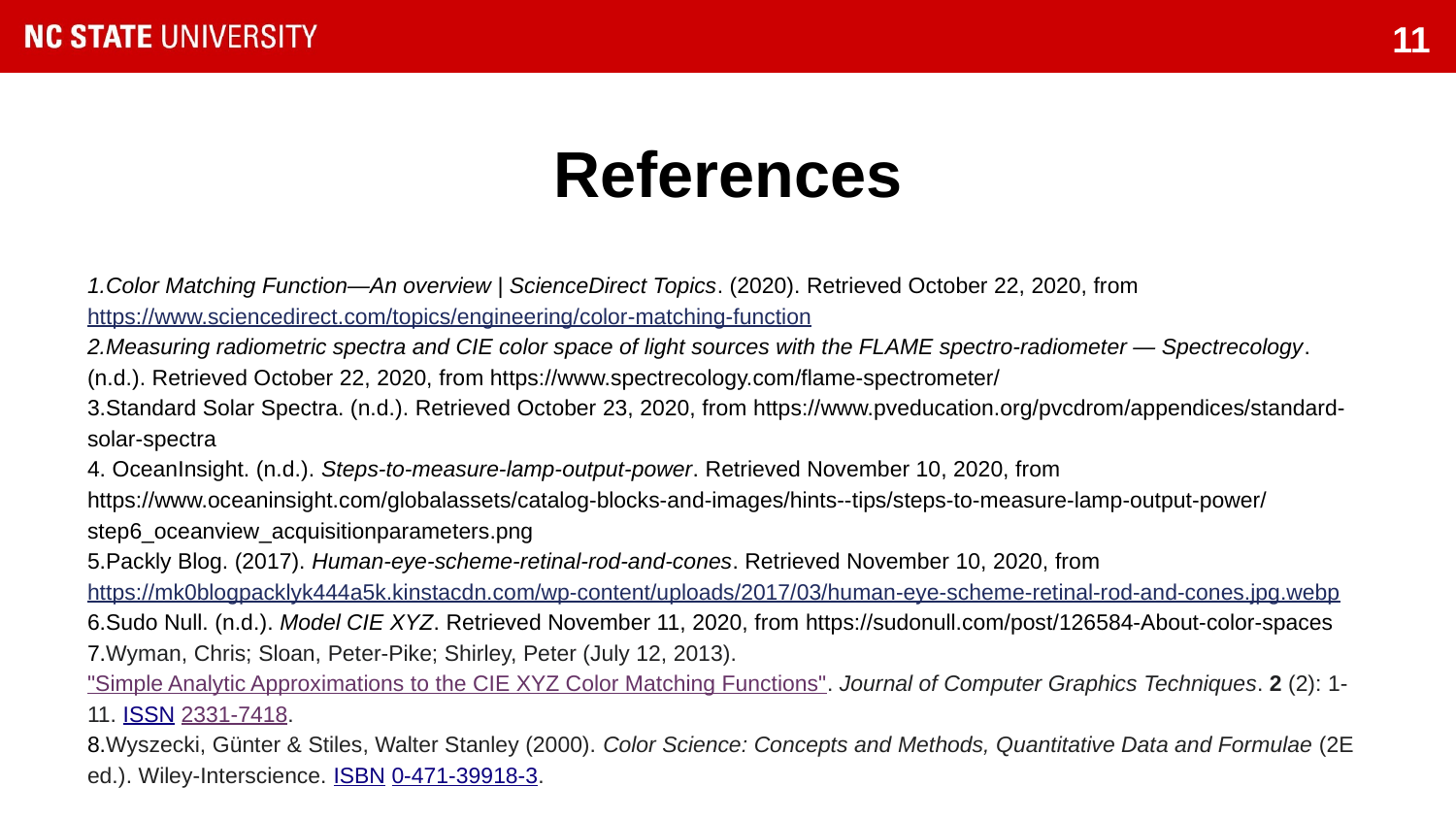

11
# References

Color Matching Function—An overview | ScienceDirect Topics. (2020). Retrieved October 22, 2020, from https://www.sciencedirect.com/topics/engineering/color-matching-function
Measuring radiometric spectra and CIE color space of light sources with the FLAME spectro-radiometer — Spectrecology. (n.d.). Retrieved October 22, 2020, from https://www.spectrecology.com/flame-spectrometer/
Standard Solar Spectra. (n.d.). Retrieved October 23, 2020, from https://www.pveducation.org/pvcdrom/appendices/standard-solar-spectra
 OceanInsight. (n.d.). Steps-to-measure-lamp-output-power. Retrieved November 10, 2020, from https://www.oceaninsight.com/globalassets/catalog-blocks-and-images/hints--tips/steps-to-measure-lamp-output-power/step6_oceanview_acquisitionparameters.png
Packly Blog. (2017). Human-eye-scheme-retinal-rod-and-cones. Retrieved November 10, 2020, from https://mk0blogpacklyk444a5k.kinstacdn.com/wp-content/uploads/2017/03/human-eye-scheme-retinal-rod-and-cones.jpg.webp
Sudo Null. (n.d.). Model CIE XYZ. Retrieved November 11, 2020, from https://sudonull.com/post/126584-About-color-spaces
Wyman, Chris; Sloan, Peter-Pike; Shirley, Peter (July 12, 2013). "Simple Analytic Approximations to the CIE XYZ Color Matching Functions". Journal of Computer Graphics Techniques. 2 (2): 1-11. ISSN 2331-7418.
Wyszecki, Günter & Stiles, Walter Stanley (2000). Color Science: Concepts and Methods, Quantitative Data and Formulae (2E ed.). Wiley-Interscience. ISBN 0-471-39918-3.